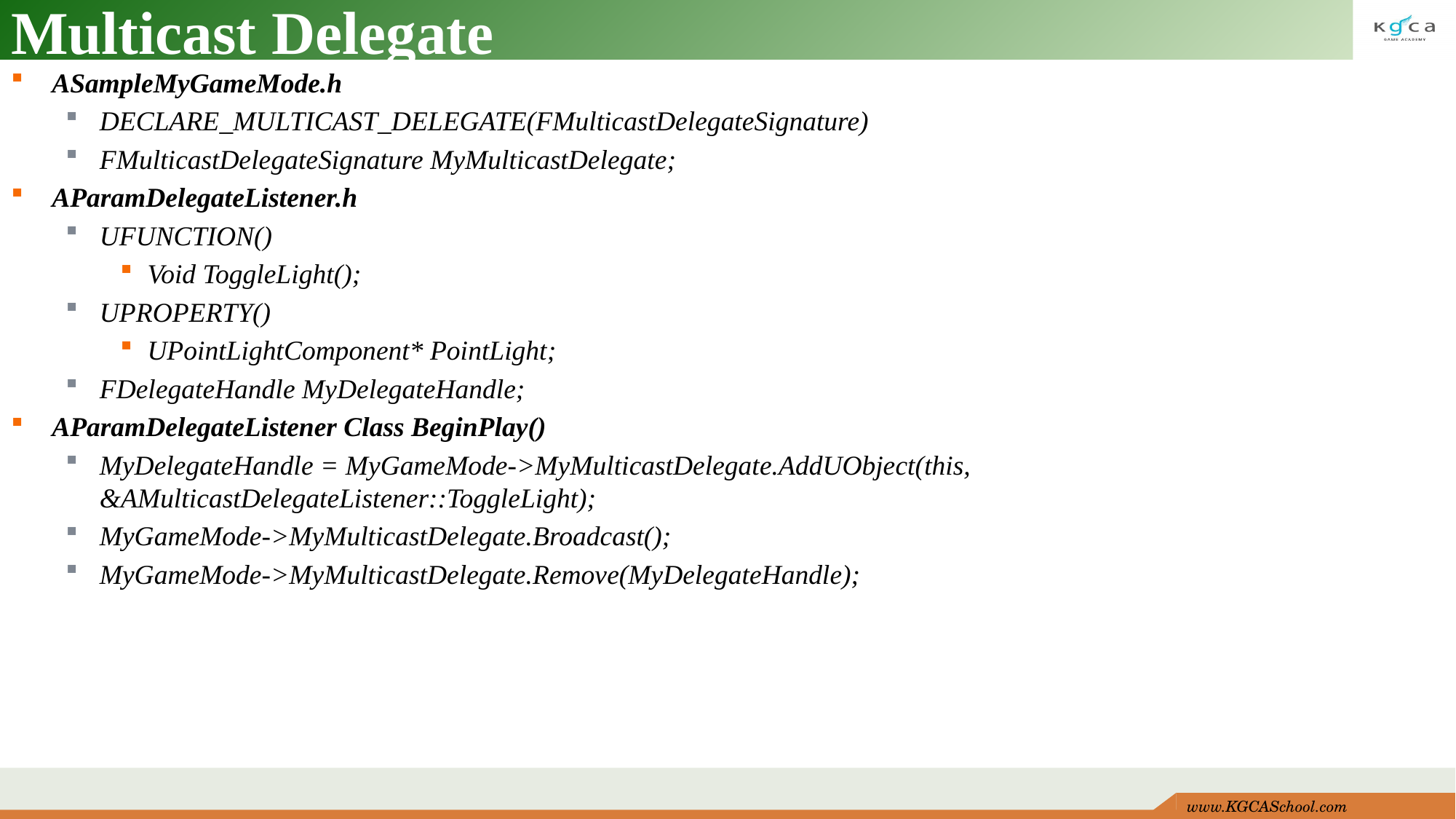

# Multicast Delegate
ASampleMyGameMode.h
DECLARE_MULTICAST_DELEGATE(FMulticastDelegateSignature)
FMulticastDelegateSignature MyMulticastDelegate;
AParamDelegateListener.h
UFUNCTION()
Void ToggleLight();
UPROPERTY()
UPointLightComponent* PointLight;
FDelegateHandle MyDelegateHandle;
AParamDelegateListener Class BeginPlay()
MyDelegateHandle = MyGameMode->MyMulticastDelegate.AddUObject(this, &AMulticastDelegateListener::ToggleLight);
MyGameMode->MyMulticastDelegate.Broadcast();
MyGameMode->MyMulticastDelegate.Remove(MyDelegateHandle);